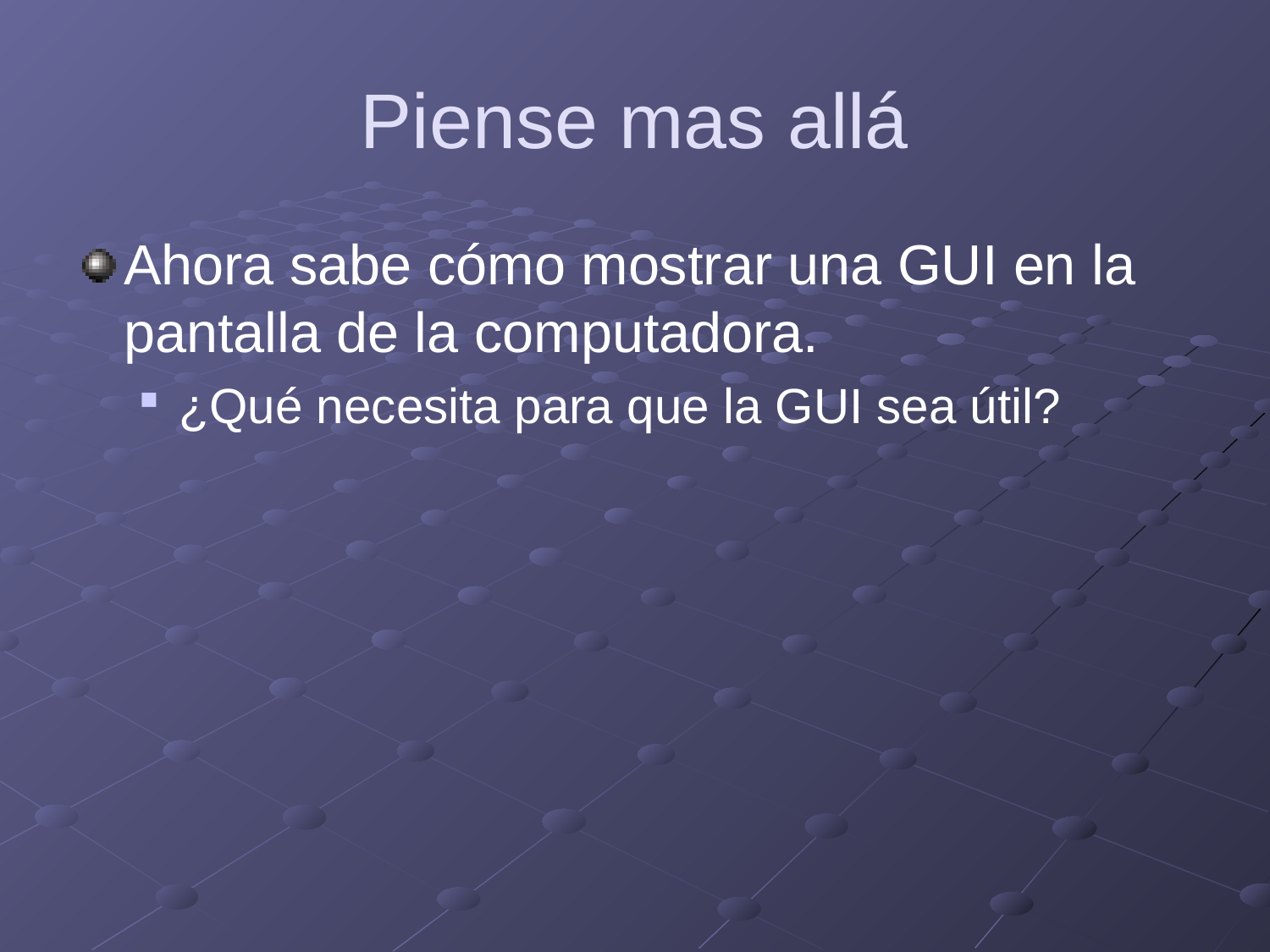

# Piense mas allá
Ahora sabe cómo mostrar una GUI en la pantalla de la computadora.
¿Qué necesita para que la GUI sea útil?